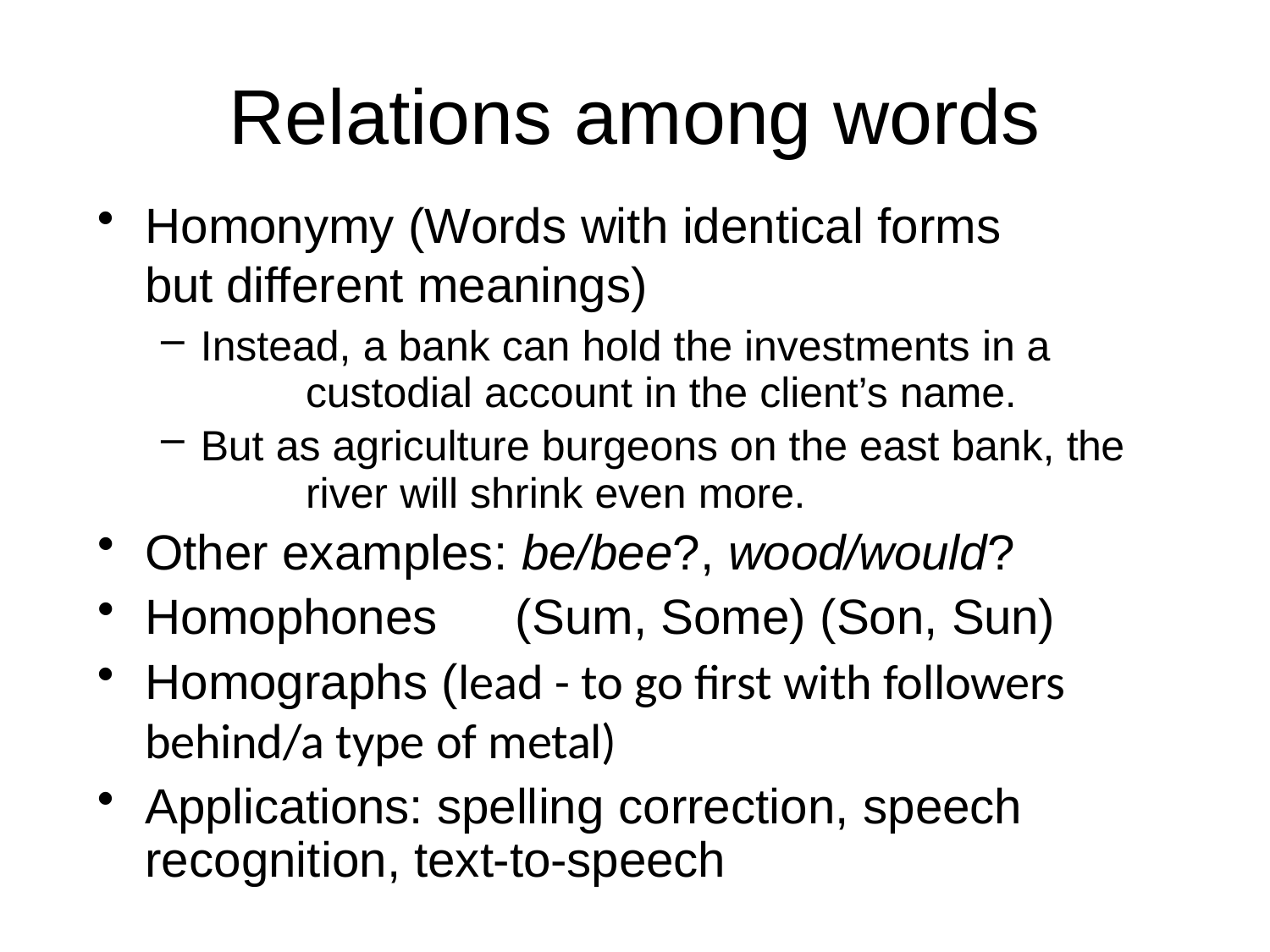

# Relations among words
Homonymy (Words with identical forms but different meanings)
Instead, a bank can hold the investments in a 	custodial account in the client’s name.
But as agriculture burgeons on the east bank, the 	river will shrink even more.
Other examples: be/bee?, wood/would?
Homophones	(Sum, Some) (Son, Sun)
Homographs (lead - to go first with followers behind/a type of metal)
Applications: spelling correction, speech recognition, text-to-speech